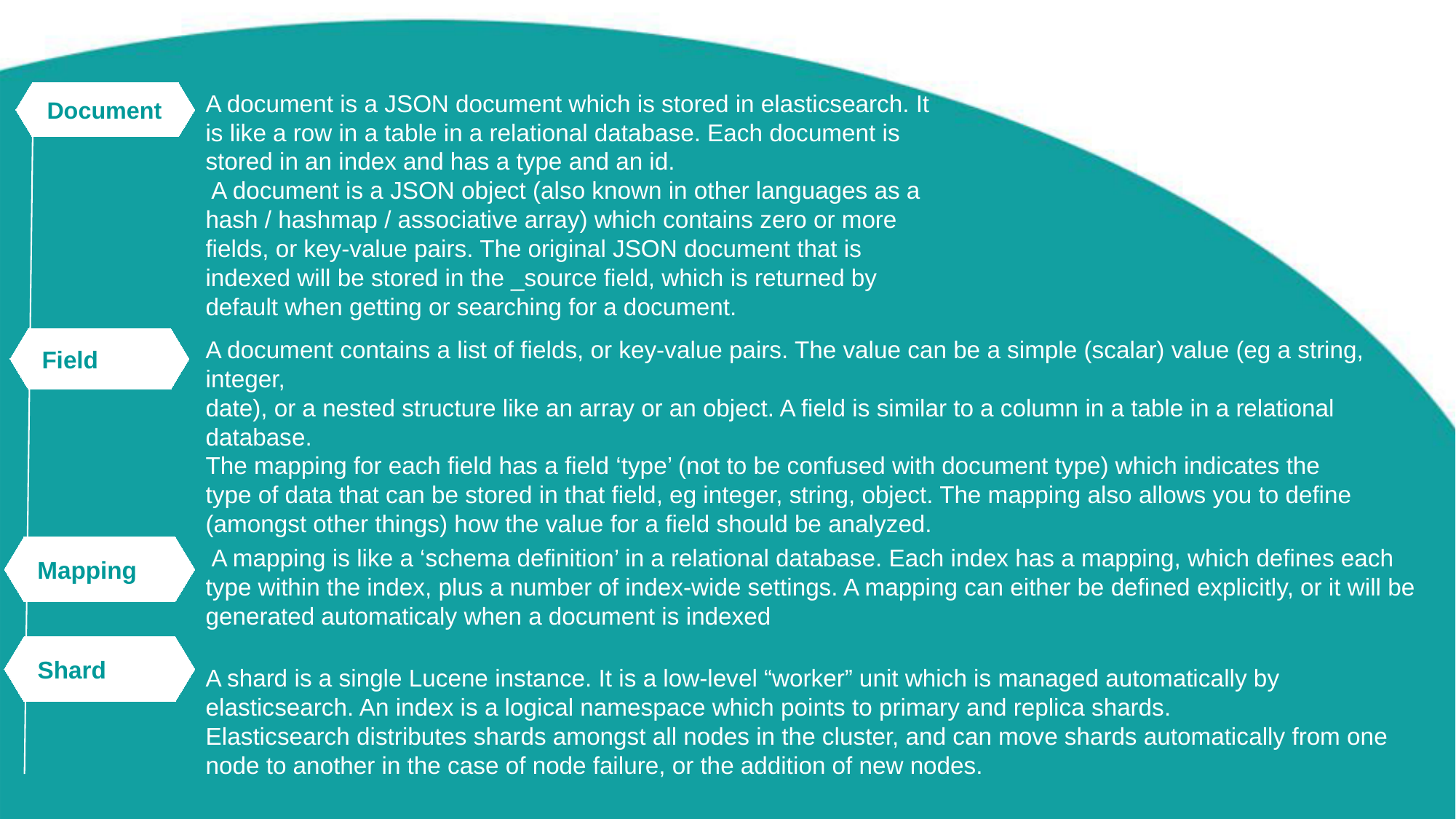

Document
A document is a JSON document which is stored in elasticsearch. It is like a row in a table in a relational database. Each document is stored in an index and has a type and an id.A document is a JSON object (also known in other languages as a hash / hashmap / associative array) which contains zero or more fields, or key-value pairs. The original JSON document that is indexed will be stored in the _source field, which is returned by default when getting or searching for a document.
Field
A document contains a list of fields, or key-value pairs. The value can be a simple (scalar) value (eg a string, integer,date), or a nested structure like an array or an object. A field is similar to a column in a table in a relational database.The mapping for each field has a field ‘type’ (not to be confused with document type) which indicates the type of data that can be stored in that field, eg integer, string, object. The mapping also allows you to define (amongst other things) how the value for a field should be analyzed.
Mapping
A mapping is like a ‘schema definition’ in a relational database. Each index has a mapping, which defines each type within the index, plus a number of index-wide settings. A mapping can either be defined explicitly, or it will be generated automaticaly when a document is indexed
Shard
A shard is a single Lucene instance. It is a low-level “worker” unit which is managed automatically by elasticsearch. An index is a logical namespace which points to primary and replica shards.Elasticsearch distributes shards amongst all nodes in the cluster, and can move shards automatically from one node to another in the case of node failure, or the addition of new nodes.